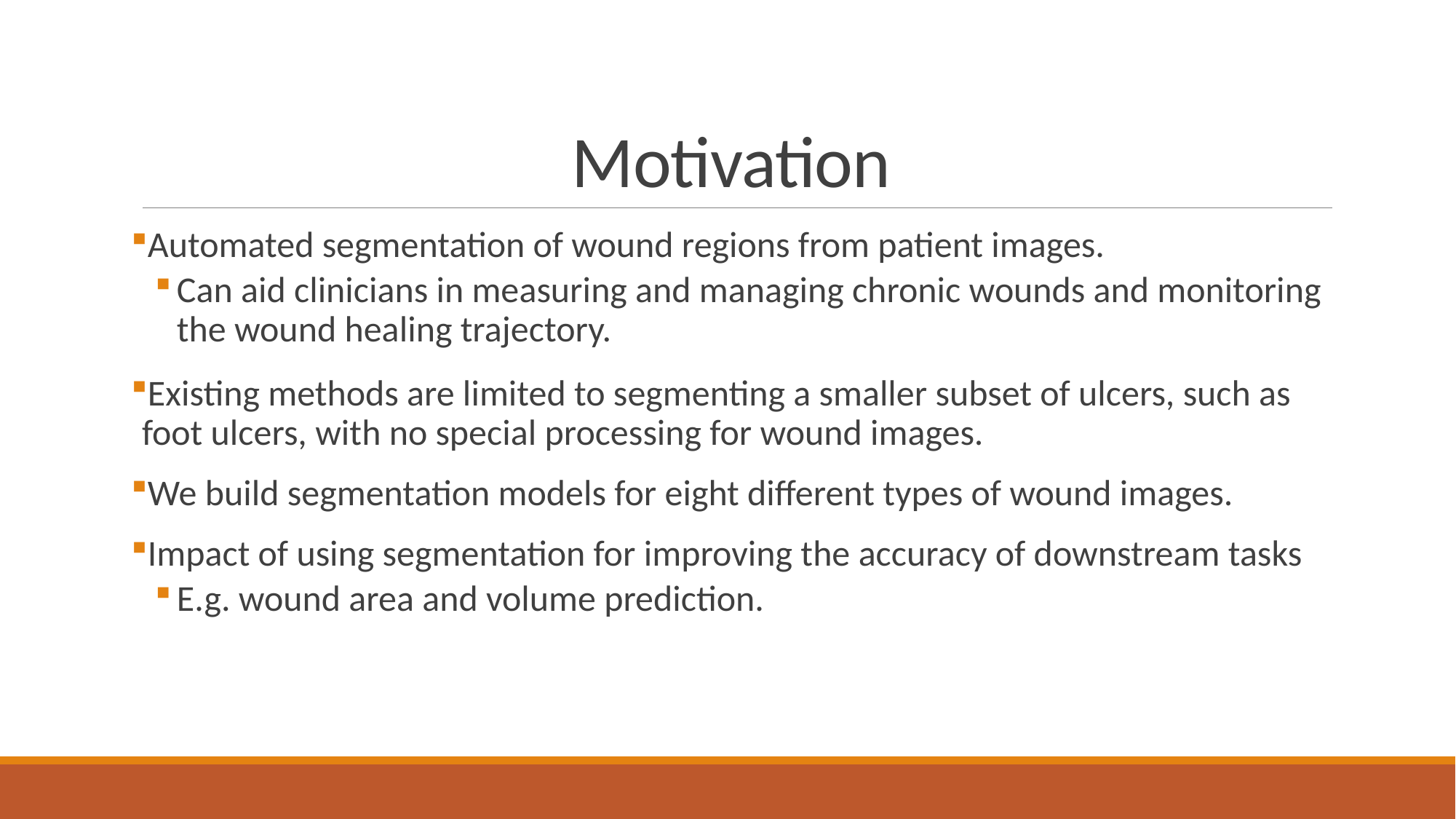

# Motivation
Automated segmentation of wound regions from patient images.
Can aid clinicians in measuring and managing chronic wounds and monitoring the wound healing trajectory.
Existing methods are limited to segmenting a smaller subset of ulcers, such as foot ulcers, with no special processing for wound images.
We build segmentation models for eight different types of wound images.
Impact of using segmentation for improving the accuracy of downstream tasks
E.g. wound area and volume prediction.